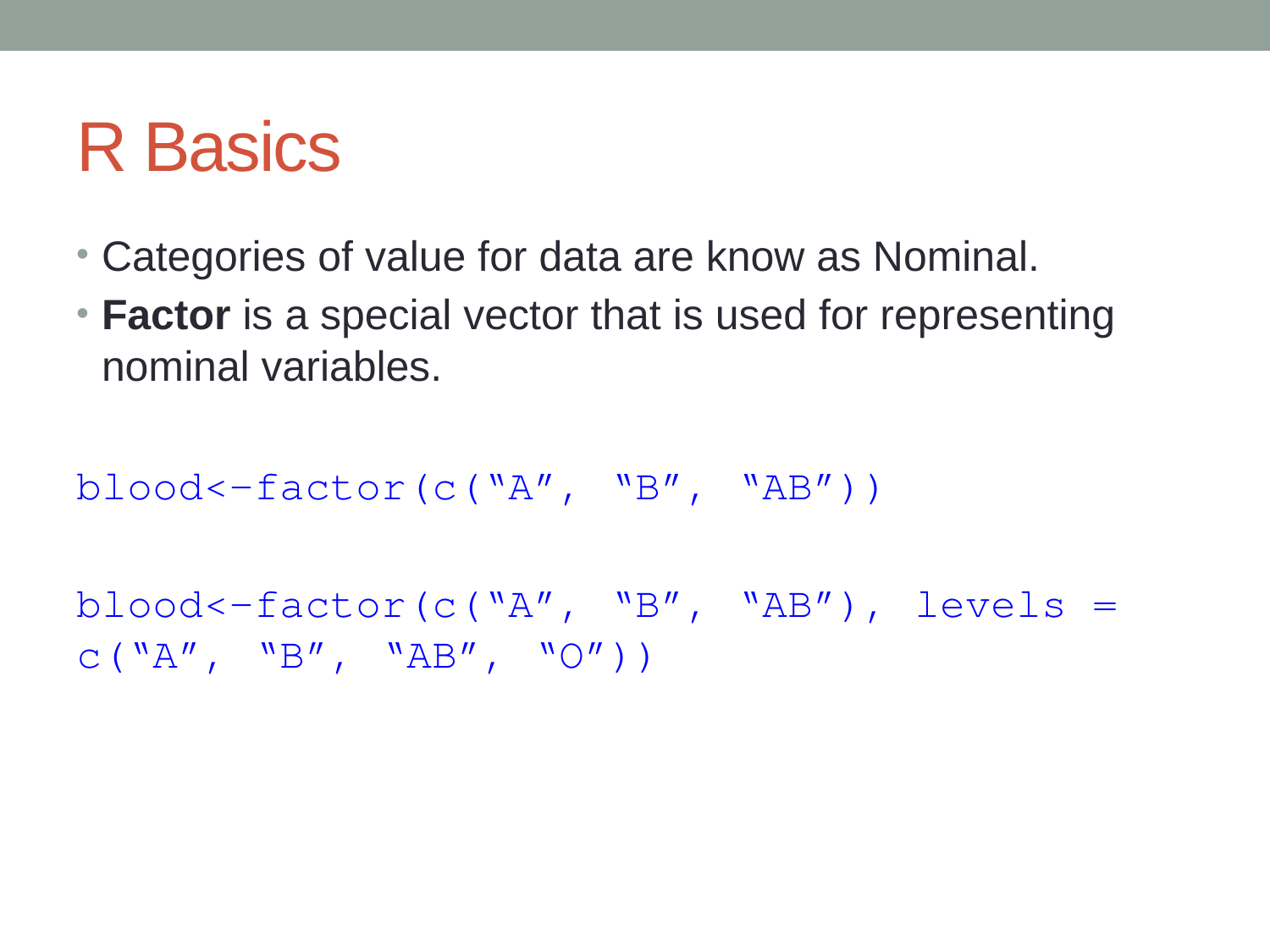

# R Basics
Categories of value for data are know as Nominal.
Factor is a special vector that is used for representing nominal variables.

blood<-factor(c(“A”, “B”, “AB”))

blood<-factor(c(“A”, “B”, “AB”), levels = c(“A”, “B”, “AB”, “O”))